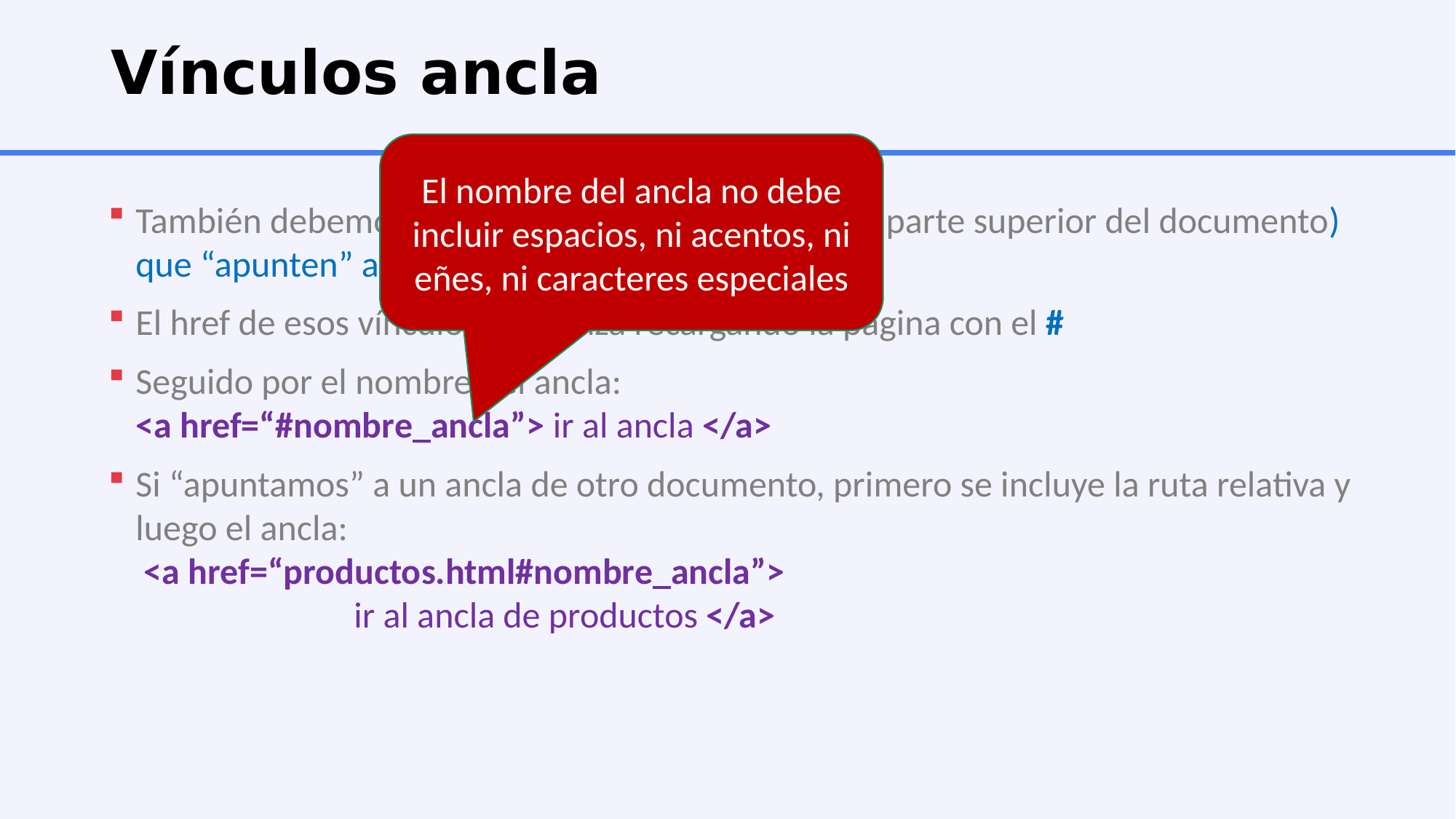

# Vínculos ancla
El nombre del ancla no debe incluir espacios, ni acentos, ni eñes, ni caracteres especiales
También debemos tener vínculos (en general en la parte superior del documento) que “apunten” a esas anclas desde su href.
El href de esos vínculos comienza recargando la página con el #
Seguido por el nombre del ancla:
<a href=“#nombre_ancla”> ir al ancla </a>
Si “apuntamos” a un ancla de otro documento, primero se incluye la ruta relativa y luego el ancla:
 <a href=“productos.html#nombre_ancla”>
		ir al ancla de productos </a>